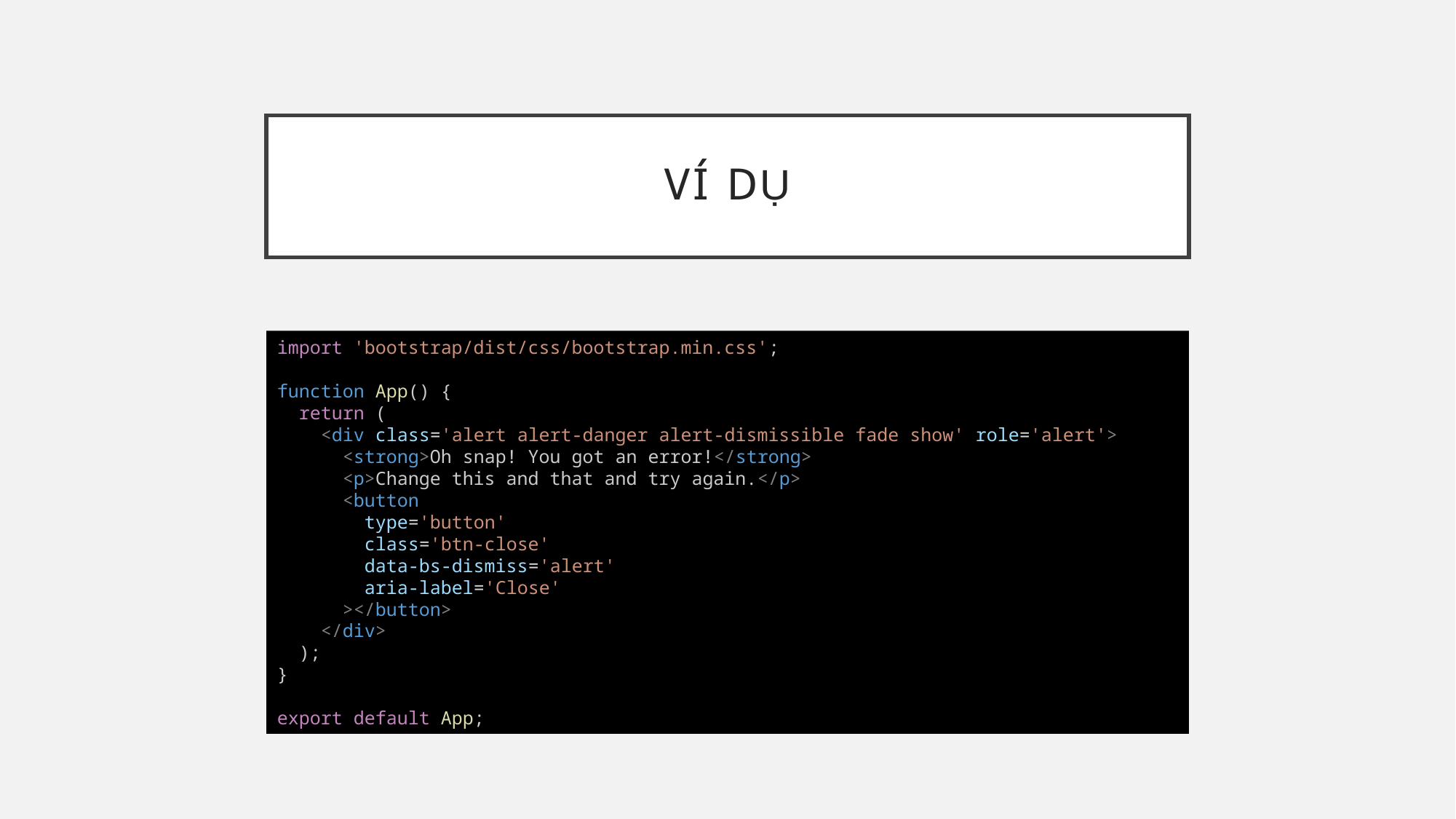

# Ví dụ

import 'bootstrap/dist/css/bootstrap.min.css';
function App() {
  return (
    <div class='alert alert-danger alert-dismissible fade show' role='alert'>
      <strong>Oh snap! You got an error!</strong>
      <p>Change this and that and try again.</p>
      <button
        type='button'
        class='btn-close'
        data-bs-dismiss='alert'
        aria-label='Close'
      ></button>
    </div>
  );
}
export default App;